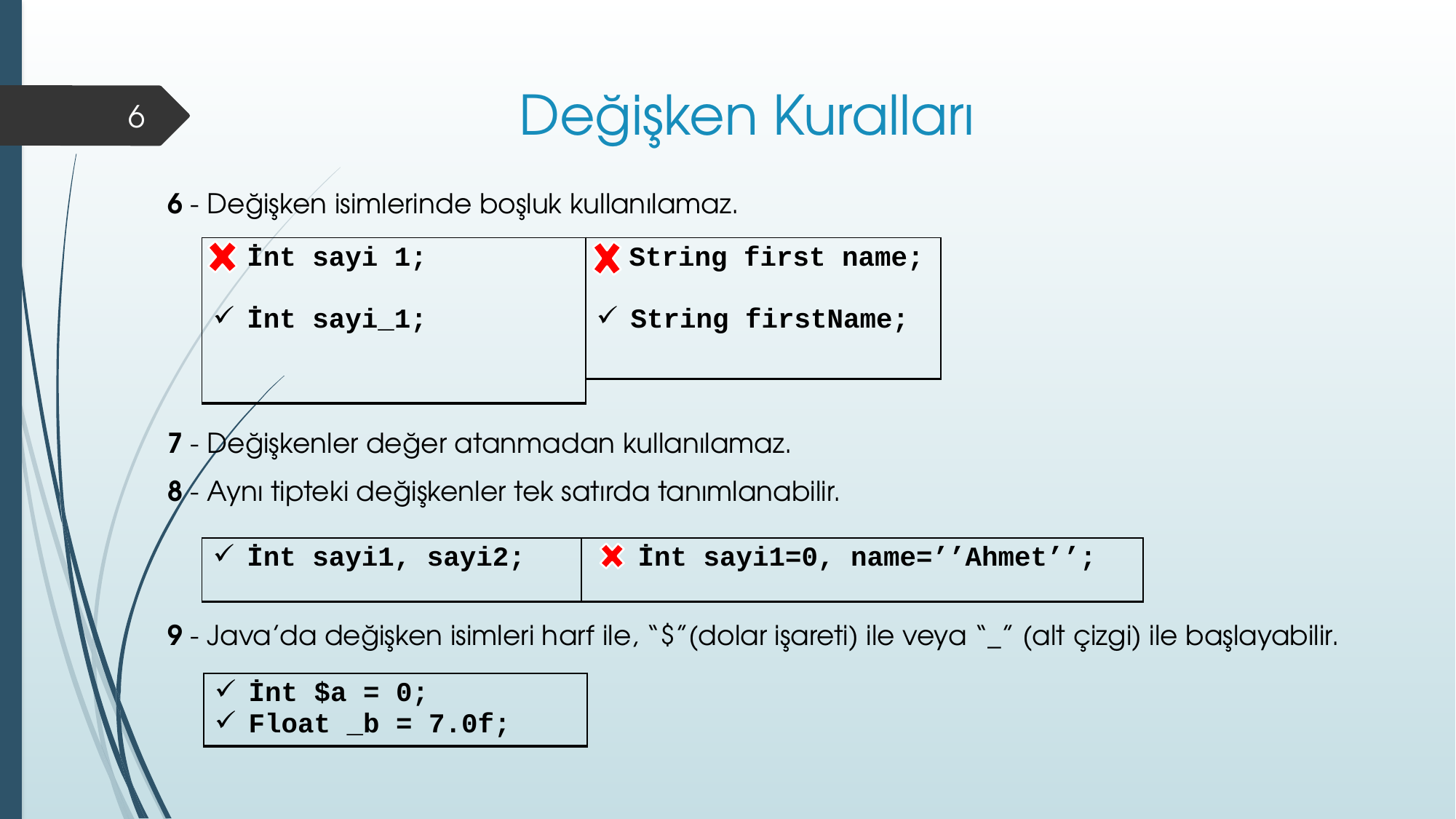

# Değişken Kuralları
6
6 - Değişken isimlerinde boşluk kullanılamaz.

7 - Değişkenler değer atanmadan kullanılamaz.
8 - Aynı tipteki değişkenler tek satırda tanımlanabilir.

9 - Java’da değişken isimleri harf ile, “$”(dolar işareti) ile veya “_” (alt çizgi) ile başlayabilir.

| String first name; String firstName; |
| --- |
| İnt sayi 1; İnt sayi\_1; |
| --- |

| İnt sayi1, sayi2; | İnt sayi1=0, name=’’Ahmet’’; |
| --- | --- |
| İnt $a = 0; Float \_b = 7.0f; |
| --- |